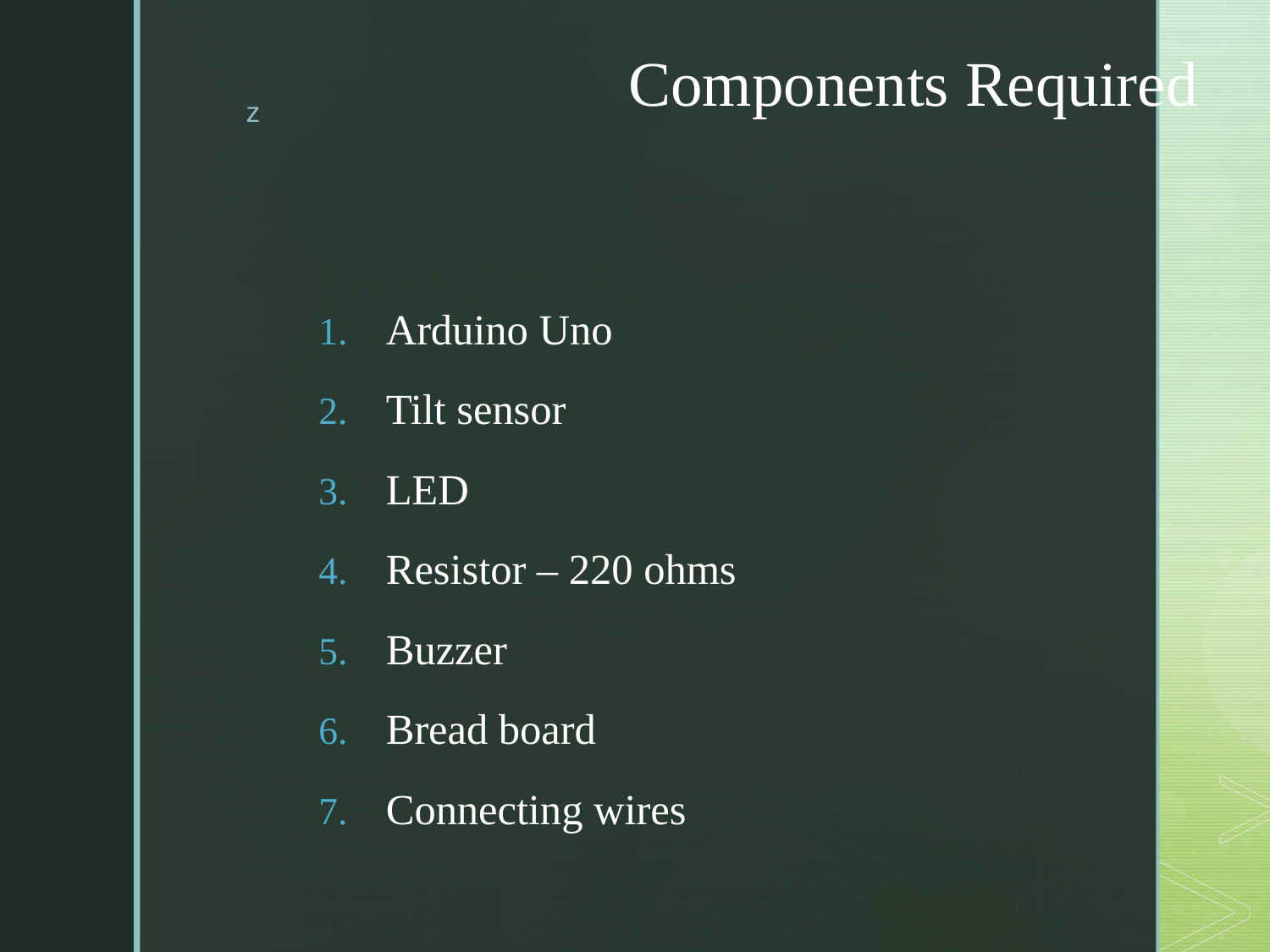

# Components Required
Arduino Uno
Tilt sensor
LED
Resistor – 220 ohms
Buzzer
Bread board
Connecting wires